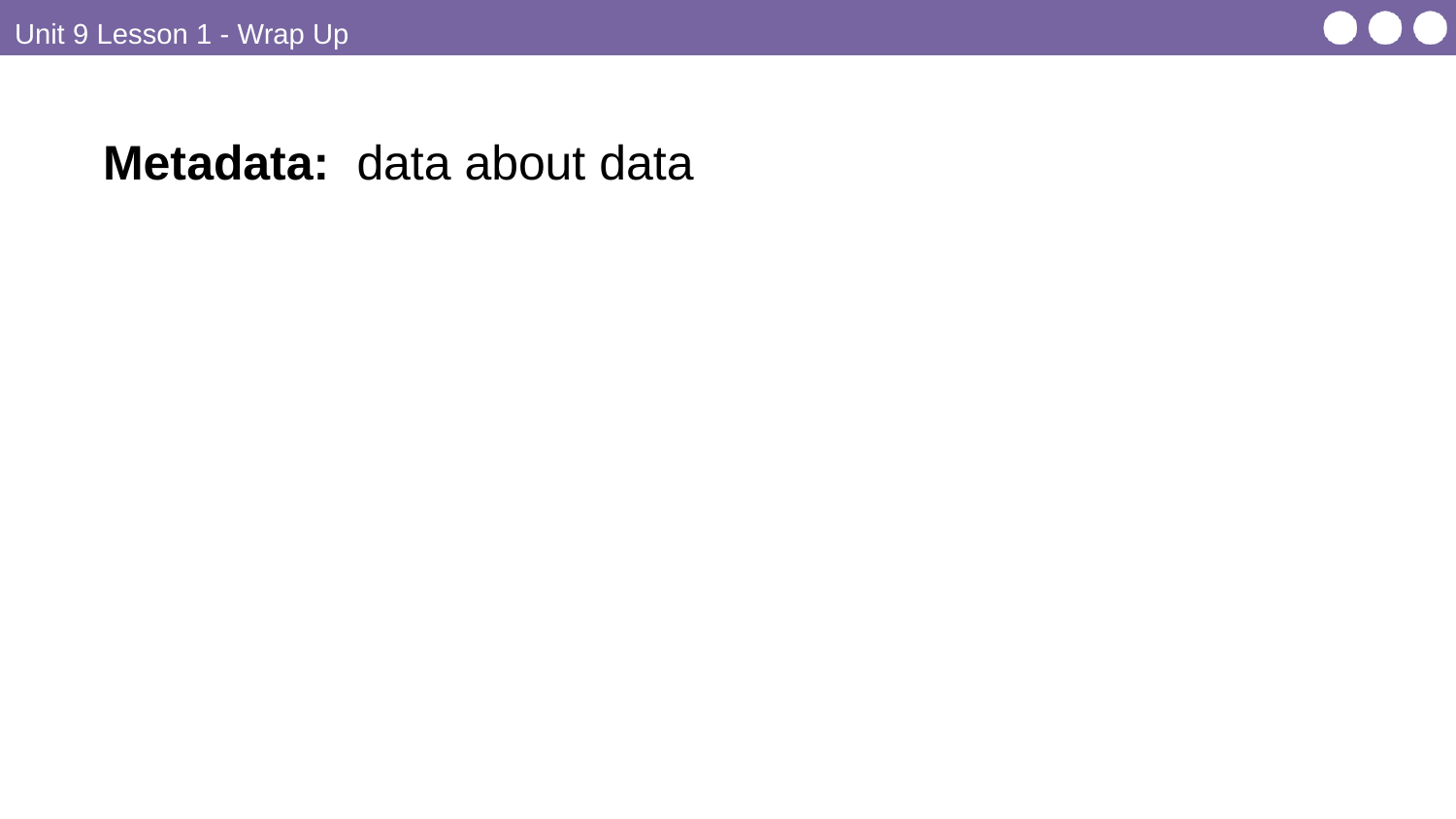

Unit 9 Lesson 1 - Wrap Up
Metadata:  data about data